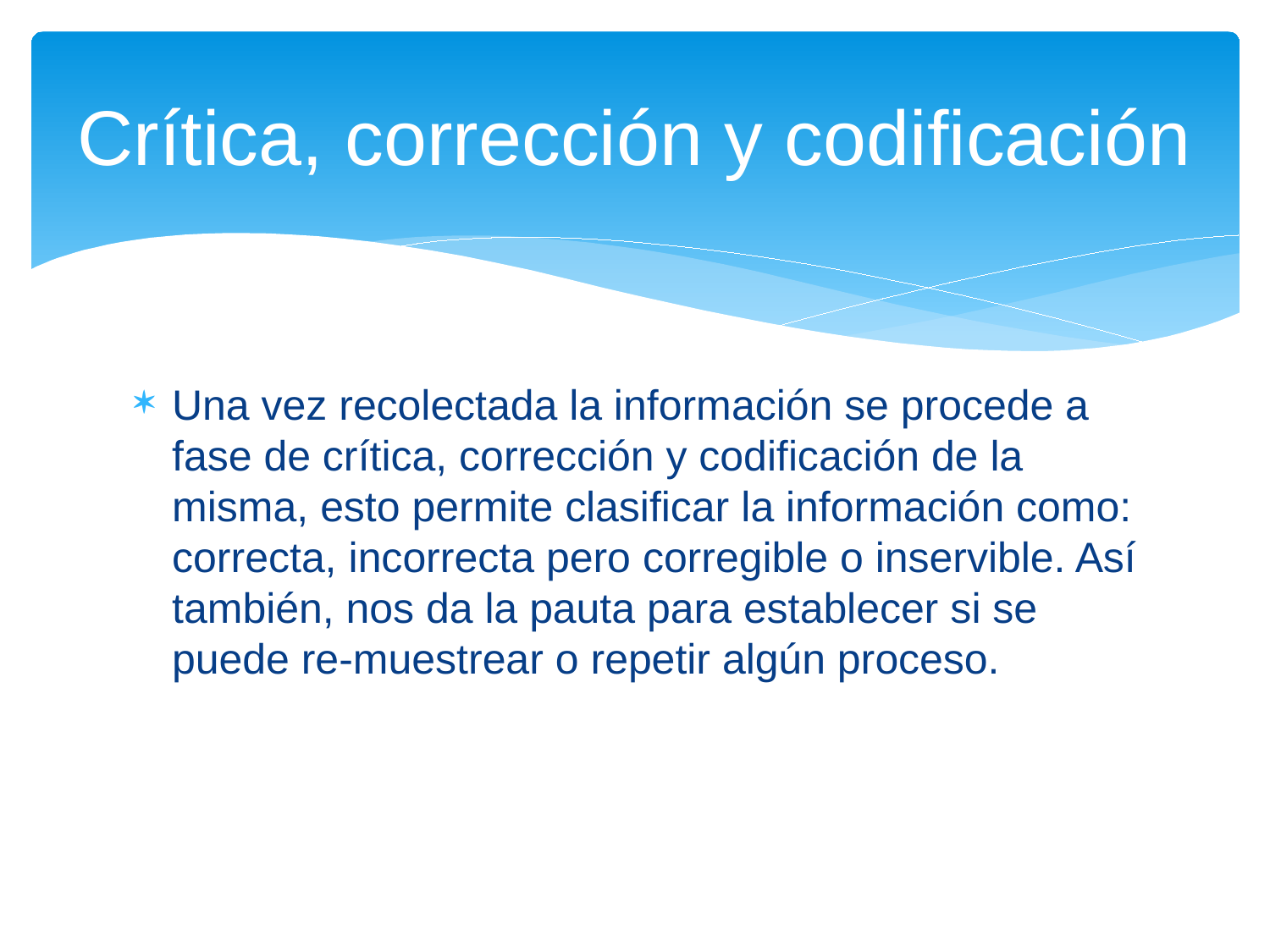

# Crítica, corrección y codificación
Una vez recolectada la información se procede a fase de crítica, corrección y codificación de la misma, esto permite clasificar la información como: correcta, incorrecta pero corregible o inservible. Así también, nos da la pauta para establecer si se puede re-muestrear o repetir algún proceso.